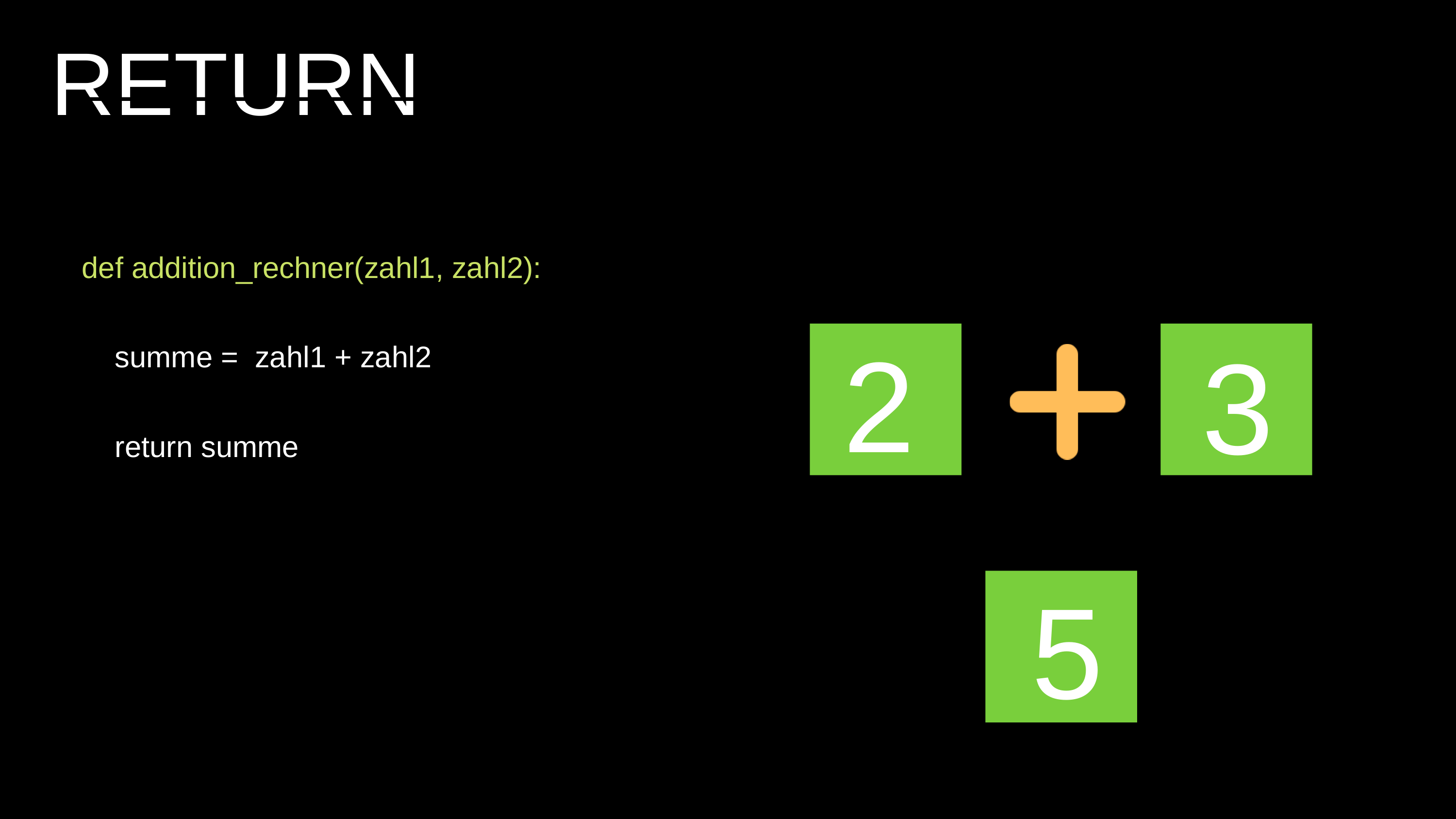

RETURN

def addition_rechner(zahl1, zahl2):

    summe =  zahl1 + zahl2

    return summe

2

3

5